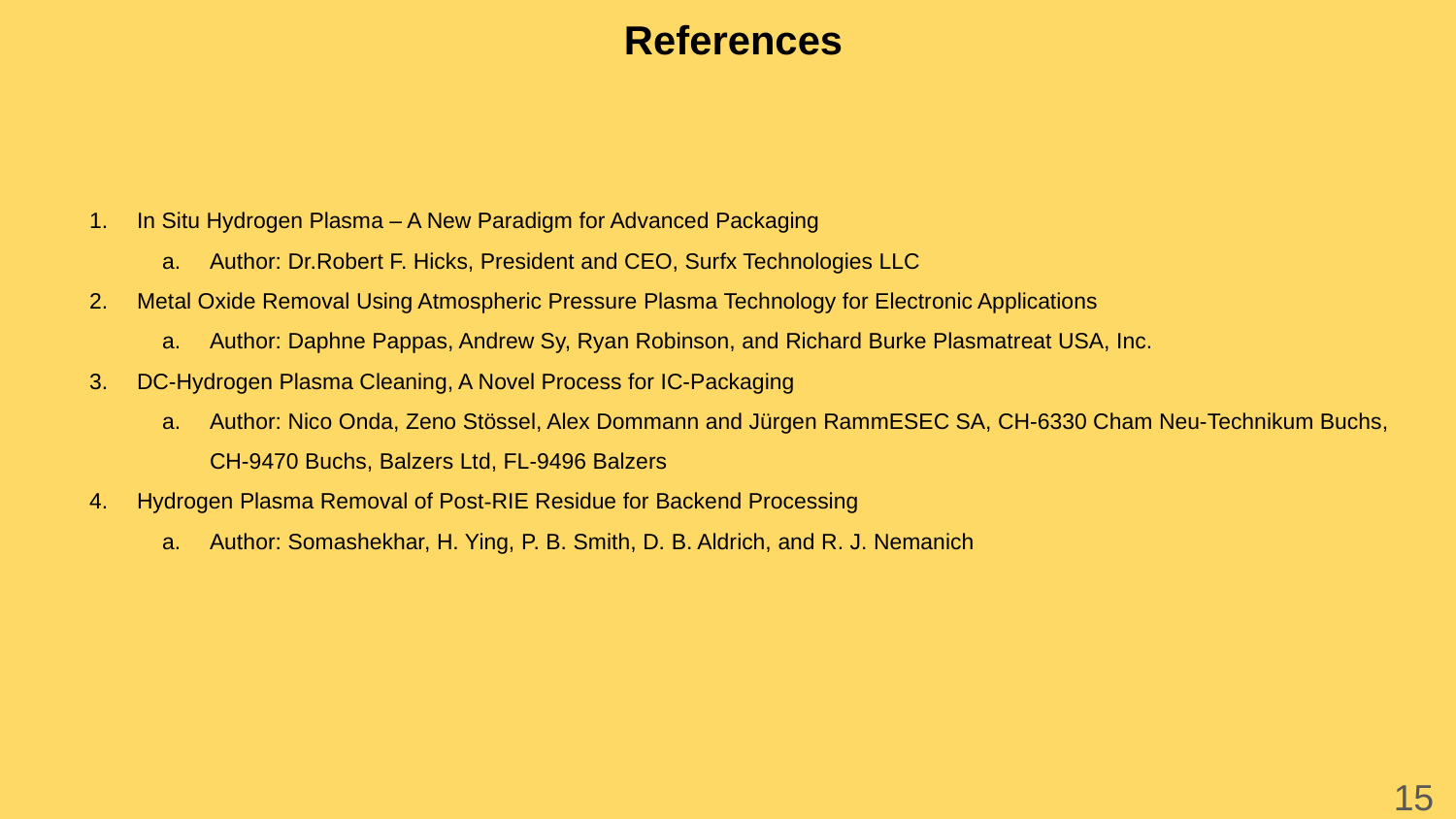

# References
In Situ Hydrogen Plasma – A New Paradigm for Advanced Packaging
Author: Dr.Robert F. Hicks, President and CEO, Surfx Technologies LLC
Metal Oxide Removal Using Atmospheric Pressure Plasma Technology for Electronic Applications
Author: Daphne Pappas, Andrew Sy, Ryan Robinson, and Richard Burke Plasmatreat USA, Inc.
DC-Hydrogen Plasma Cleaning, A Novel Process for IC-Packaging
Author: Nico Onda, Zeno Stössel, Alex Dommann and Jürgen RammESEC SA, CH-6330 Cham Neu-Technikum Buchs, CH-9470 Buchs, Balzers Ltd, FL-9496 Balzers
Hydrogen Plasma Removal of Post‐RIE Residue for Backend Processing
Author: Somashekhar, H. Ying, P. B. Smith, D. B. Aldrich, and R. J. Nemanich

15